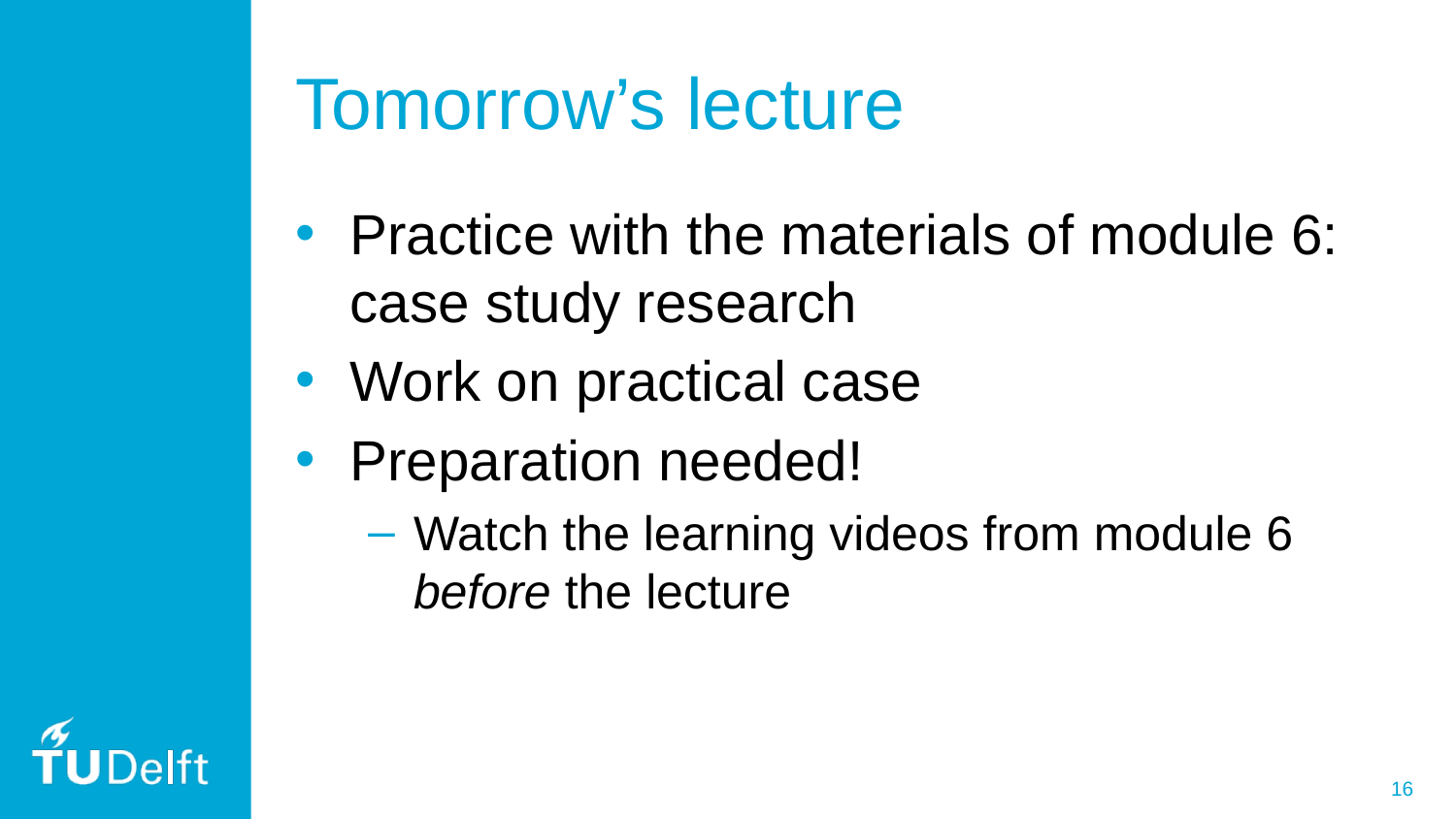

# Tomorrow’s lecture
Practice with the materials of module 6: case study research
Work on practical case
Preparation needed!
Watch the learning videos from module 6 before the lecture